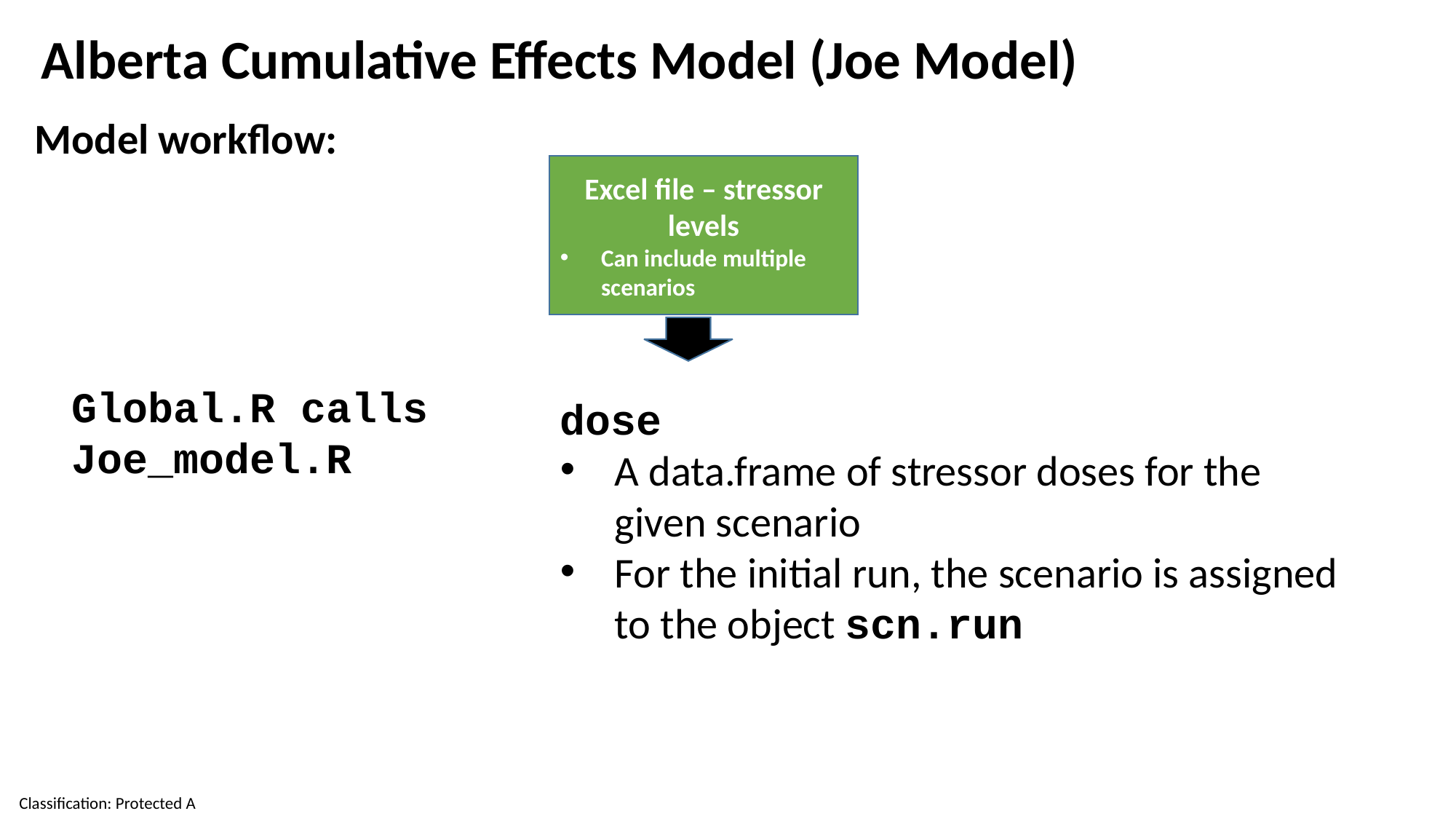

Alberta Cumulative Effects Model (Joe Model)

Model workflow:
Excel file – stressor levels
Can include multiple scenarios

Global.R calls
Joe_model.R
dose
A data.frame of stressor doses for the given scenario
For the initial run, the scenario is assigned to the object scn.run